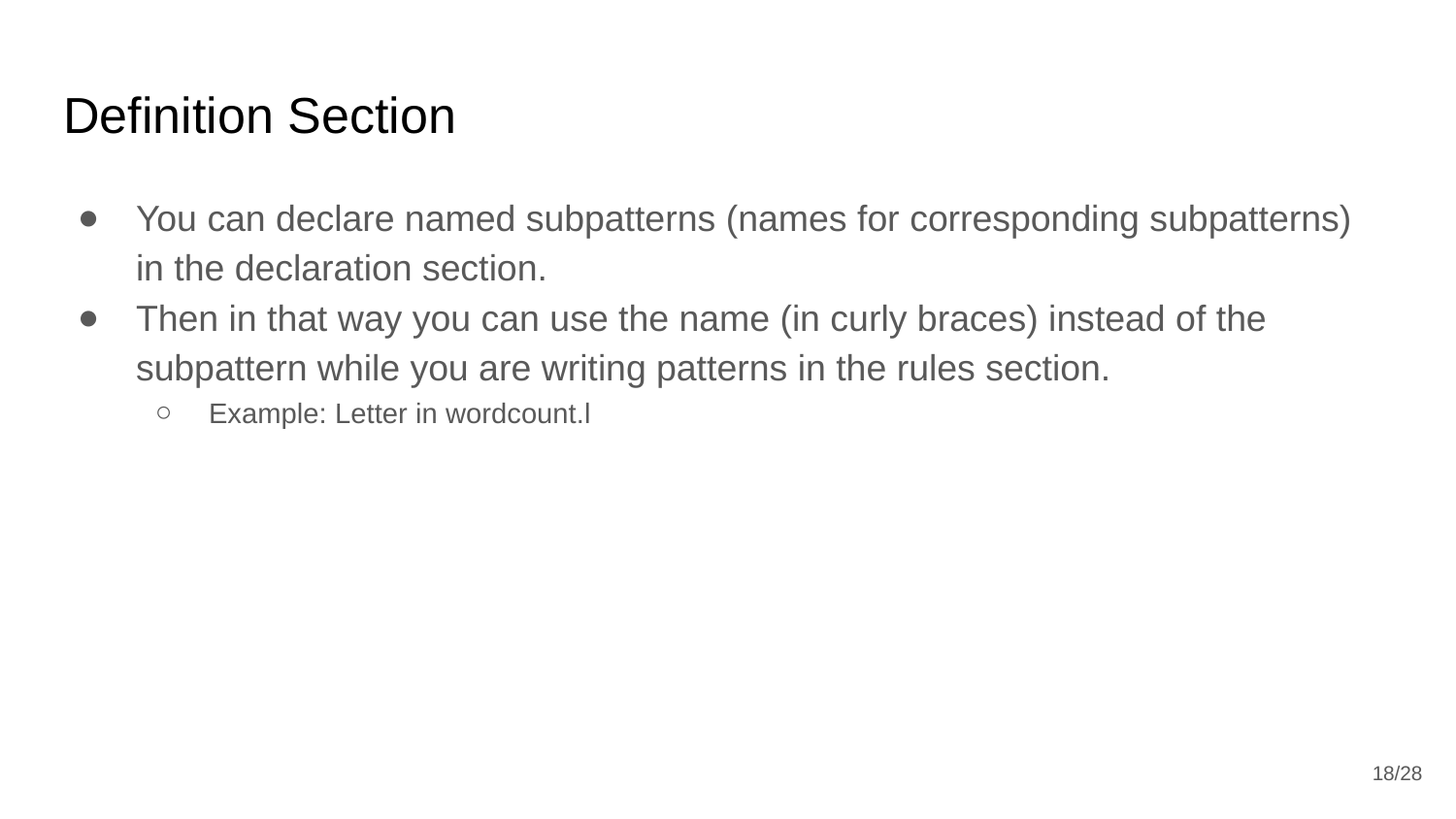

# Definition Section
You can declare named subpatterns (names for corresponding subpatterns) in the declaration section.
Then in that way you can use the name (in curly braces) instead of the subpattern while you are writing patterns in the rules section.
Example: Letter in wordcount.l
18/28